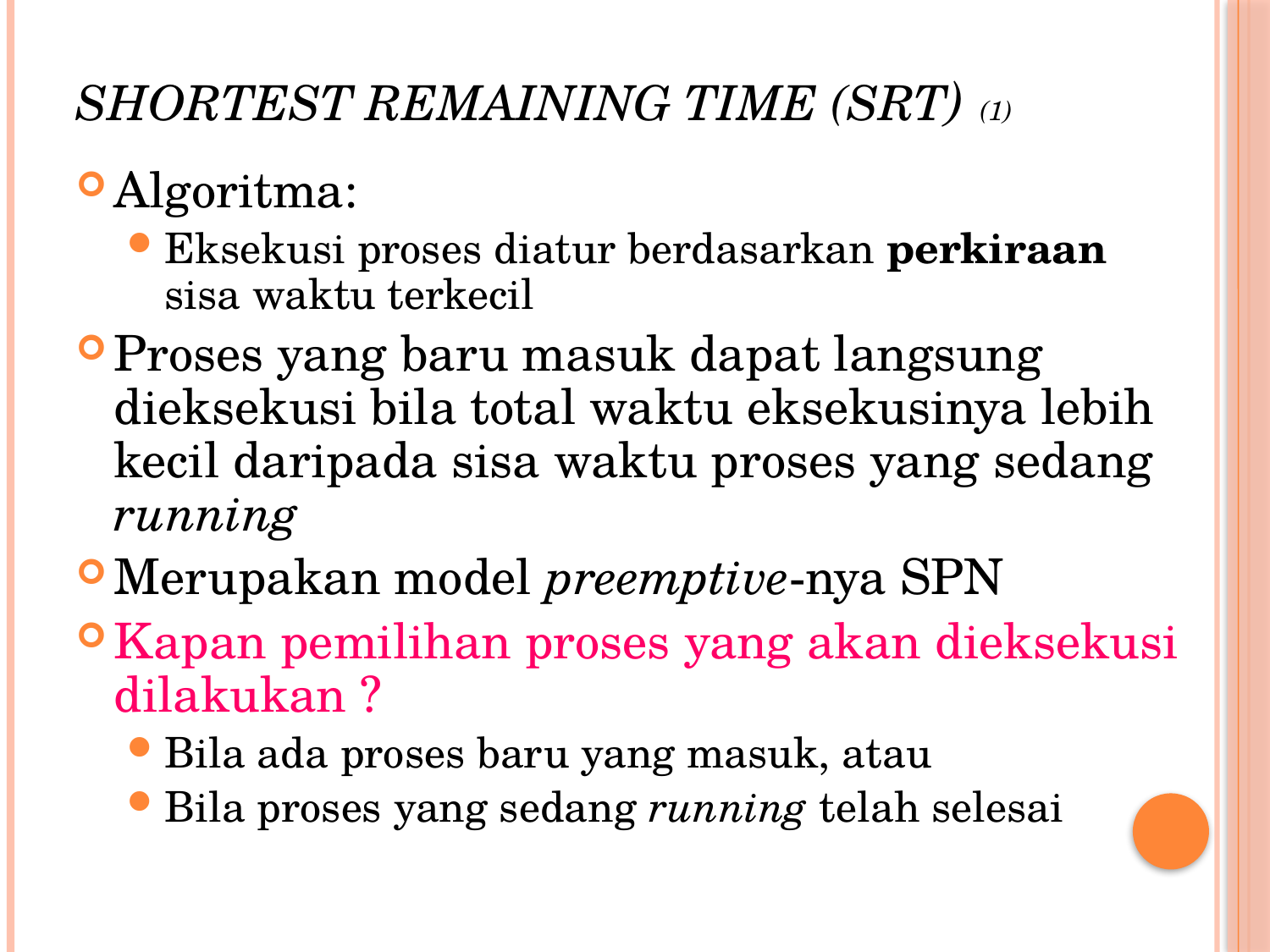

# Shortest Remaining Time (SRT) (1)
Algoritma:
Eksekusi proses diatur berdasarkan perkiraan sisa waktu terkecil
Proses yang baru masuk dapat langsung dieksekusi bila total waktu eksekusinya lebih kecil daripada sisa waktu proses yang sedang running
Merupakan model preemptive-nya SPN
Kapan pemilihan proses yang akan dieksekusi dilakukan ?
Bila ada proses baru yang masuk, atau
Bila proses yang sedang running telah selesai